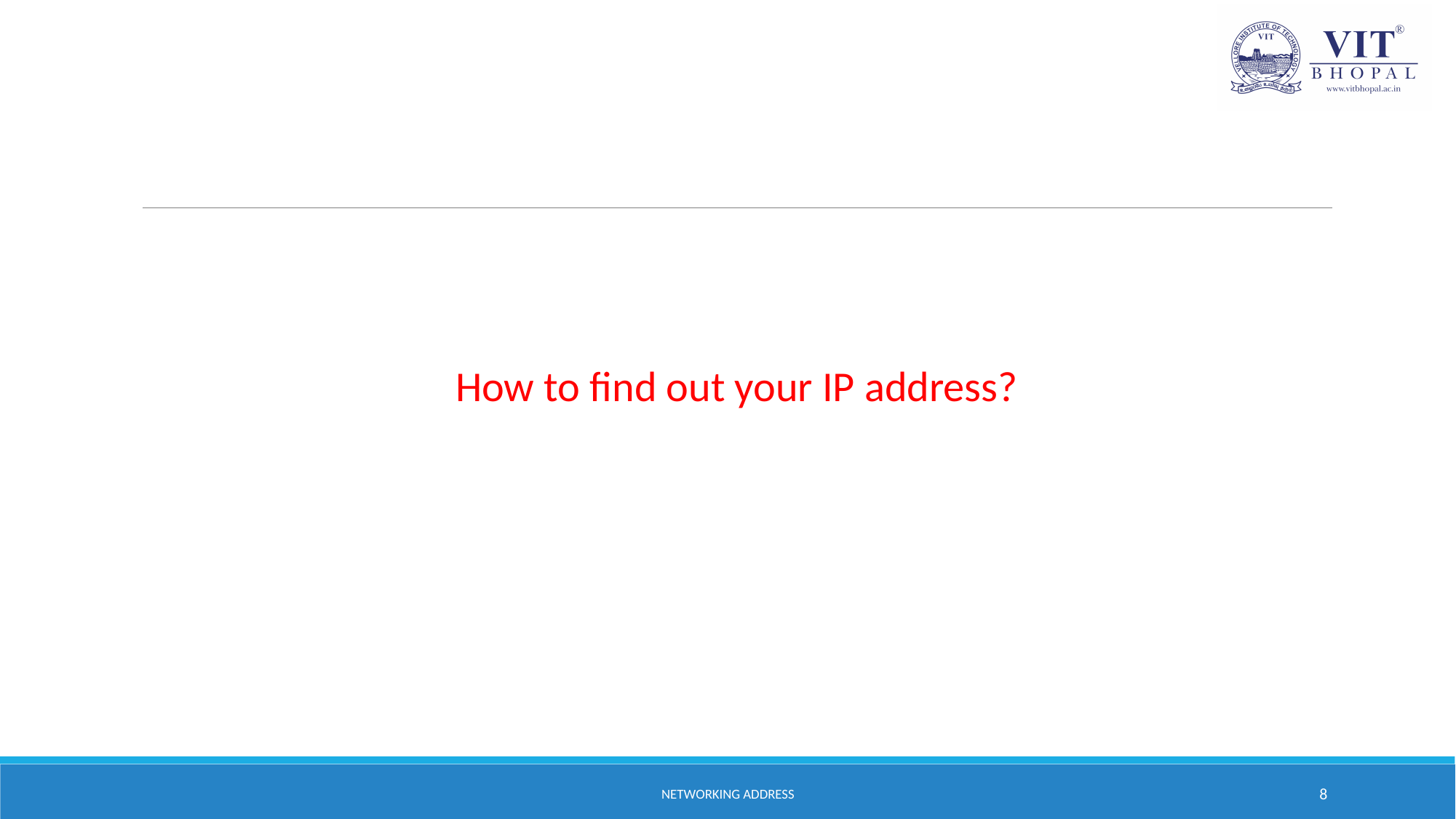

#

How to find out your IP address?

Networking Address
8